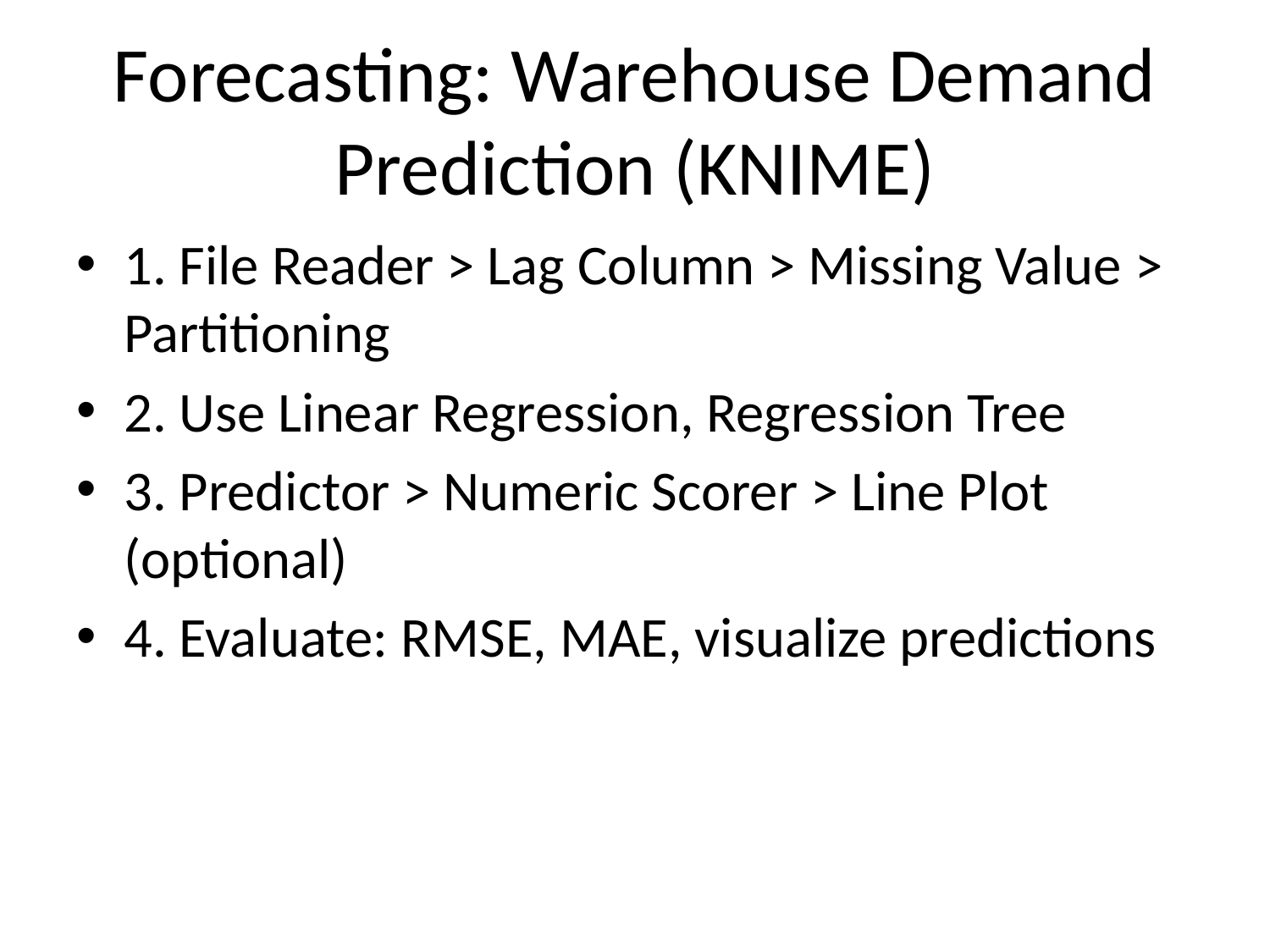

# Forecasting: Warehouse Demand Prediction (KNIME)
1. File Reader > Lag Column > Missing Value > Partitioning
2. Use Linear Regression, Regression Tree
3. Predictor > Numeric Scorer > Line Plot (optional)
4. Evaluate: RMSE, MAE, visualize predictions